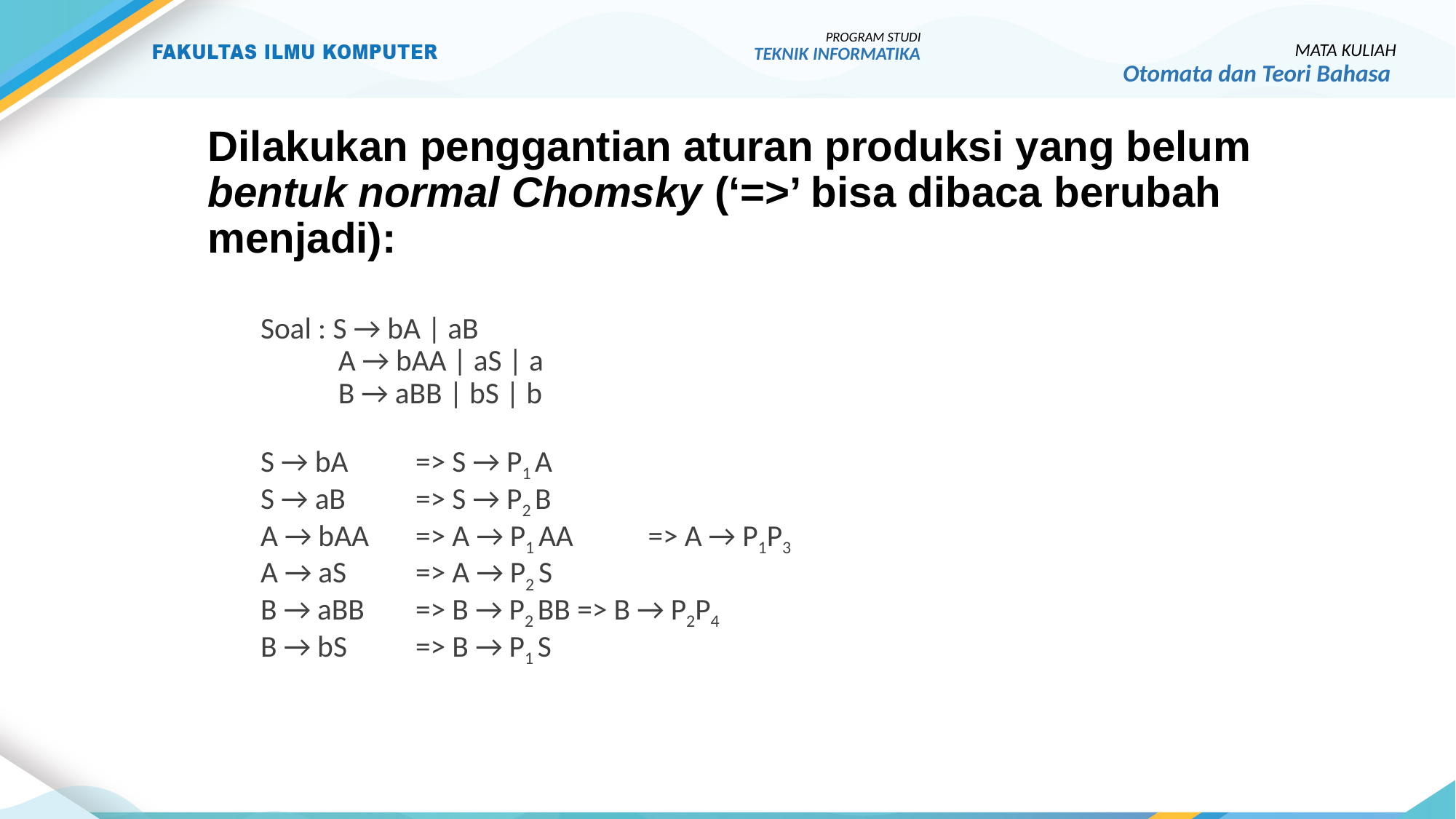

PROGRAM STUDI
TEKNIK INFORMATIKA
MATA KULIAH
Otomata dan Teori Bahasa
# Dilakukan penggantian aturan produksi yang belum bentuk normal Chomsky (‘=>’ bisa dibaca berubah menjadi):
Soal : S → bA | aB
	A → bAA | aS | a
	B → aBB | bS | b

S → bA 		=> S → P1 A
S → aB 		=> S → P2 B
A → bAA 		=> A → P1 AA 	=> A → P1P3
A → aS 		=> A → P2 S
B → aBB 		=> B → P2 BB	 => B → P2P4
B → bS 		=> B → P1 S